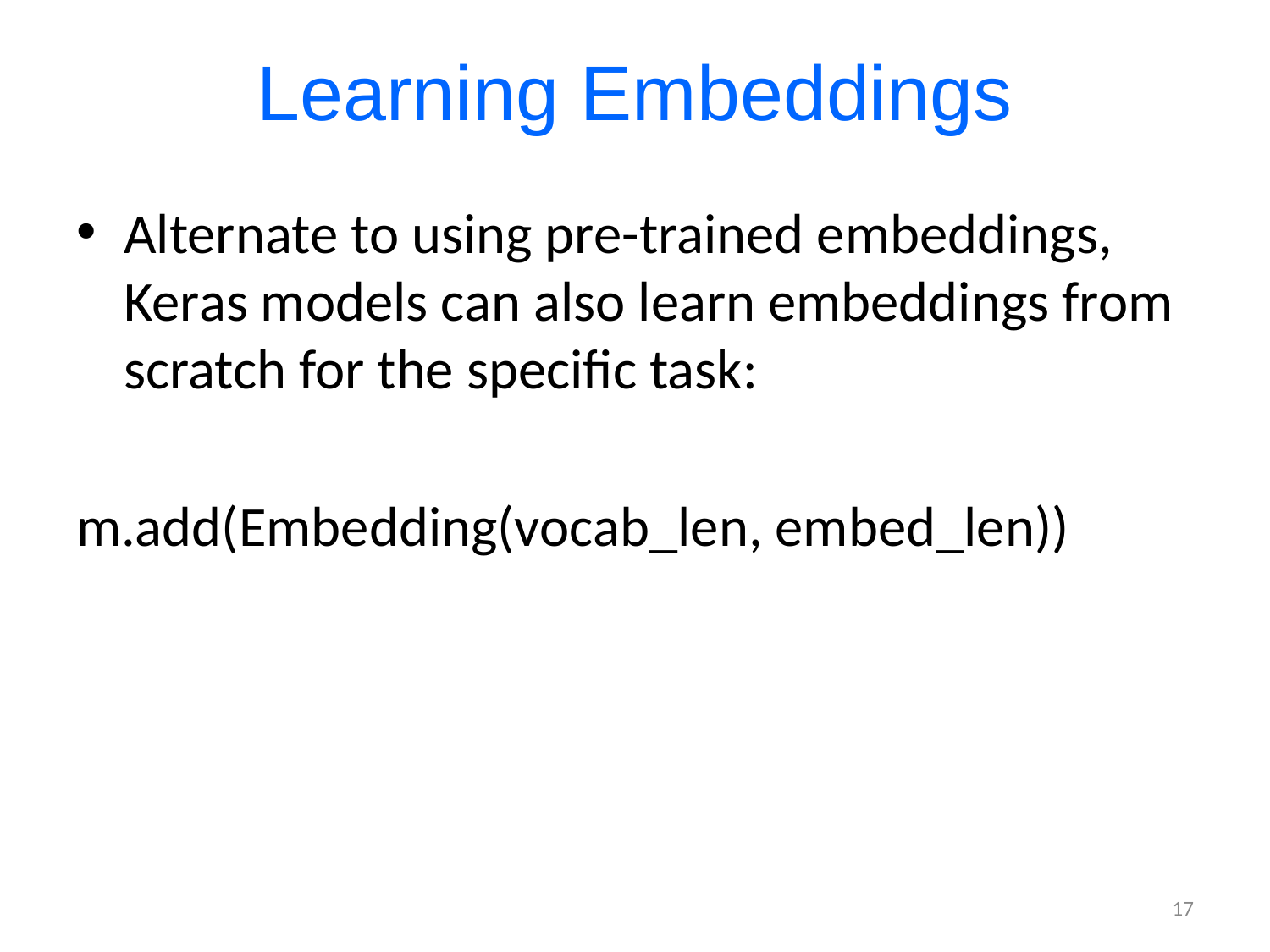

# Learning Embeddings
Alternate to using pre-trained embeddings, Keras models can also learn embeddings from scratch for the specific task:

m.add(Embedding(vocab_len, embed_len))

17